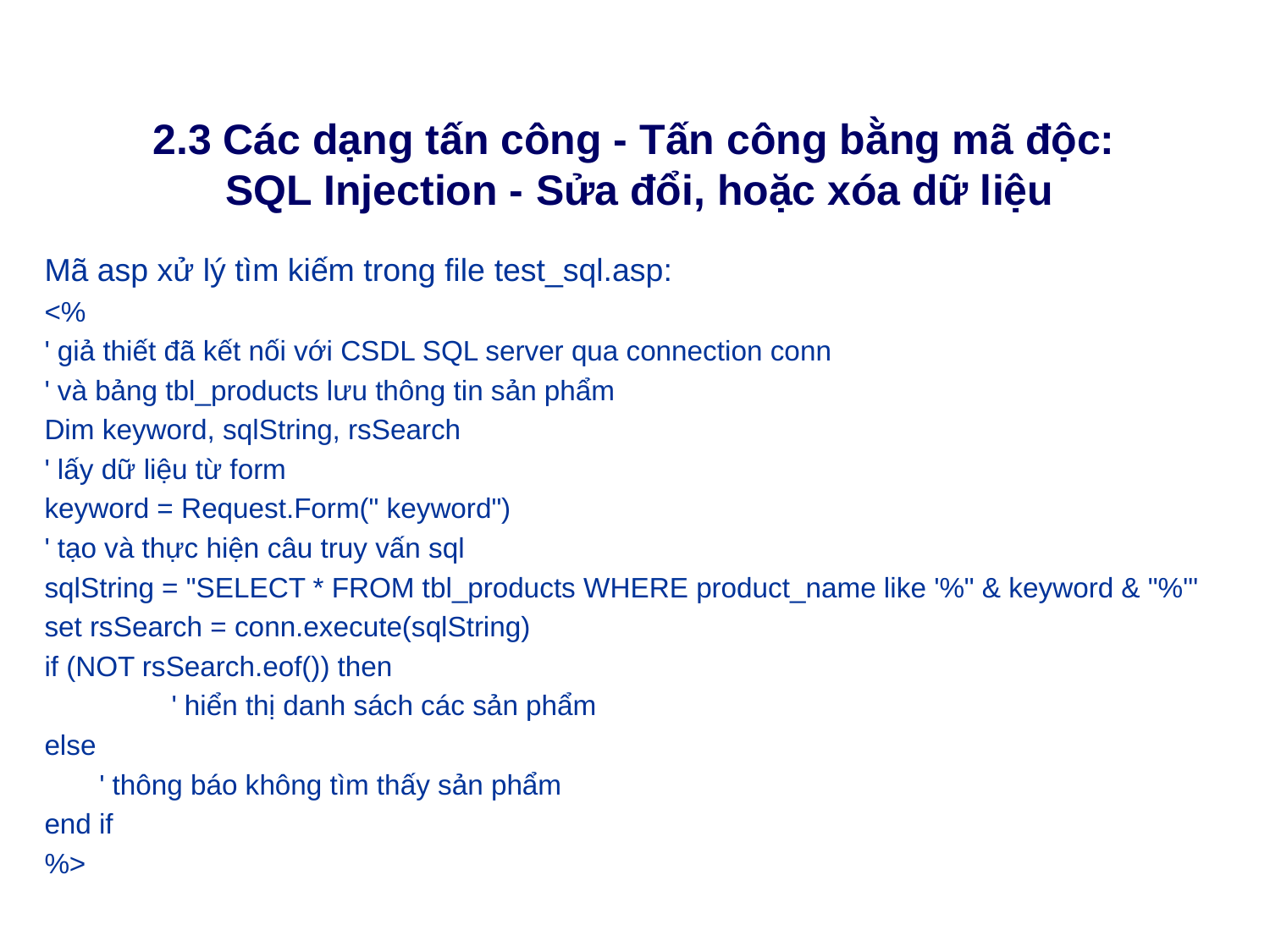

# 2.3 Các dạng tấn công - Tấn công bằng mã độc: SQL Injection - Sửa đổi, hoặc xóa dữ liệu
Mã asp xử lý tìm kiếm trong file test_sql.asp:
<%
' giả thiết đã kết nối với CSDL SQL server qua connection conn
' và bảng tbl_products lưu thông tin sản phẩm
Dim keyword, sqlString, rsSearch
' lấy dữ liệu từ form
keyword = Request.Form(" keyword")
' tạo và thực hiện câu truy vấn sql
sqlString = "SELECT * FROM tbl_products WHERE product_name like '%" & keyword & "%'"
set rsSearch = conn.execute(sqlString)
if (NOT rsSearch.eof()) then
	' hiển thị danh sách các sản phẩm
else
       ' thông báo không tìm thấy sản phẩm
end if
%>